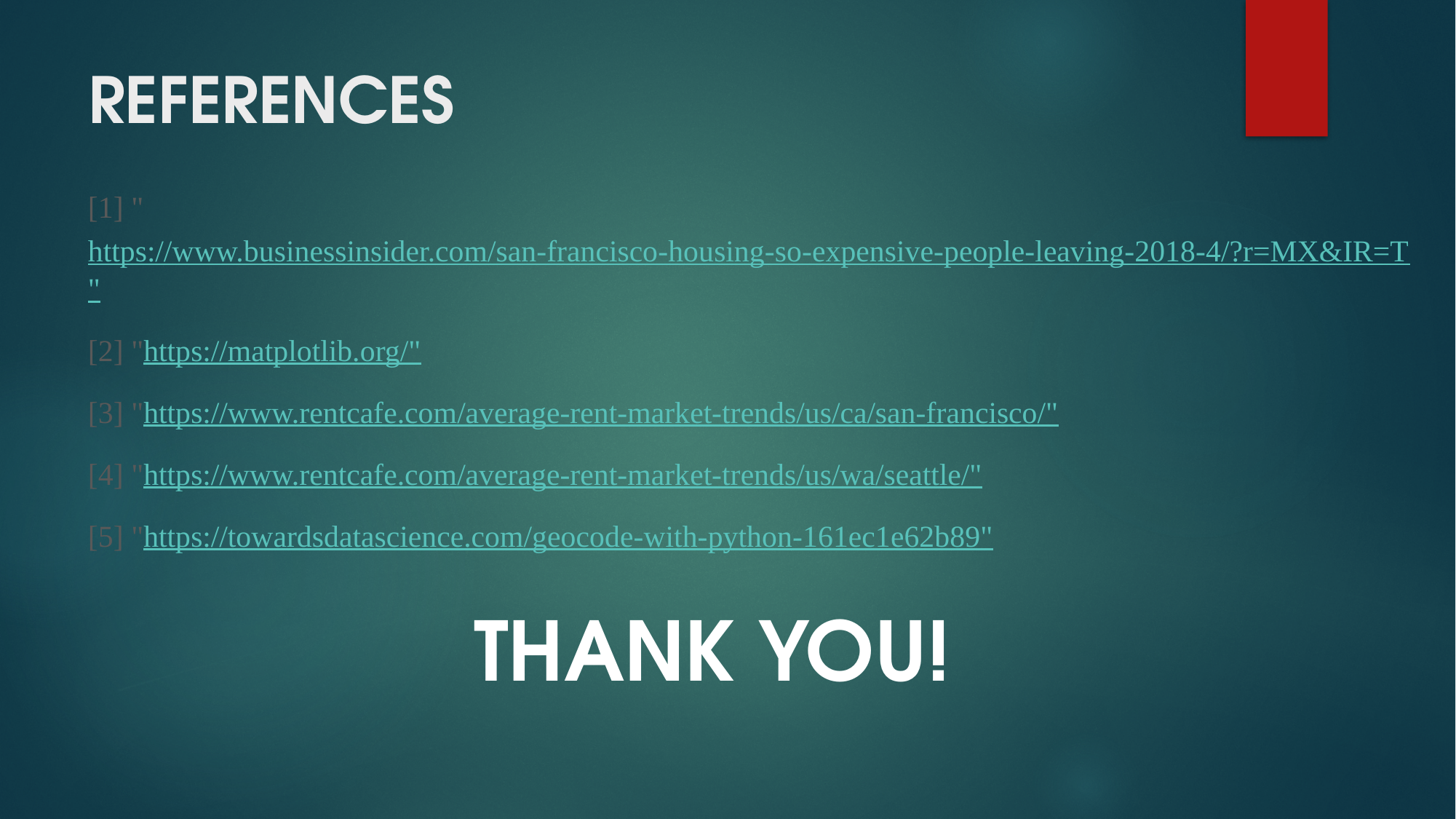

# references
[1] "https://www.businessinsider.com/san-francisco-housing-so-expensive-people-leaving-2018-4/?r=MX&IR=T"
[2] "https://matplotlib.org/"
[3] "https://www.rentcafe.com/average-rent-market-trends/us/ca/san-francisco/"
[4] "https://www.rentcafe.com/average-rent-market-trends/us/wa/seattle/"
[5] "https://towardsdatascience.com/geocode-with-python-161ec1e62b89"
THANK YOU!